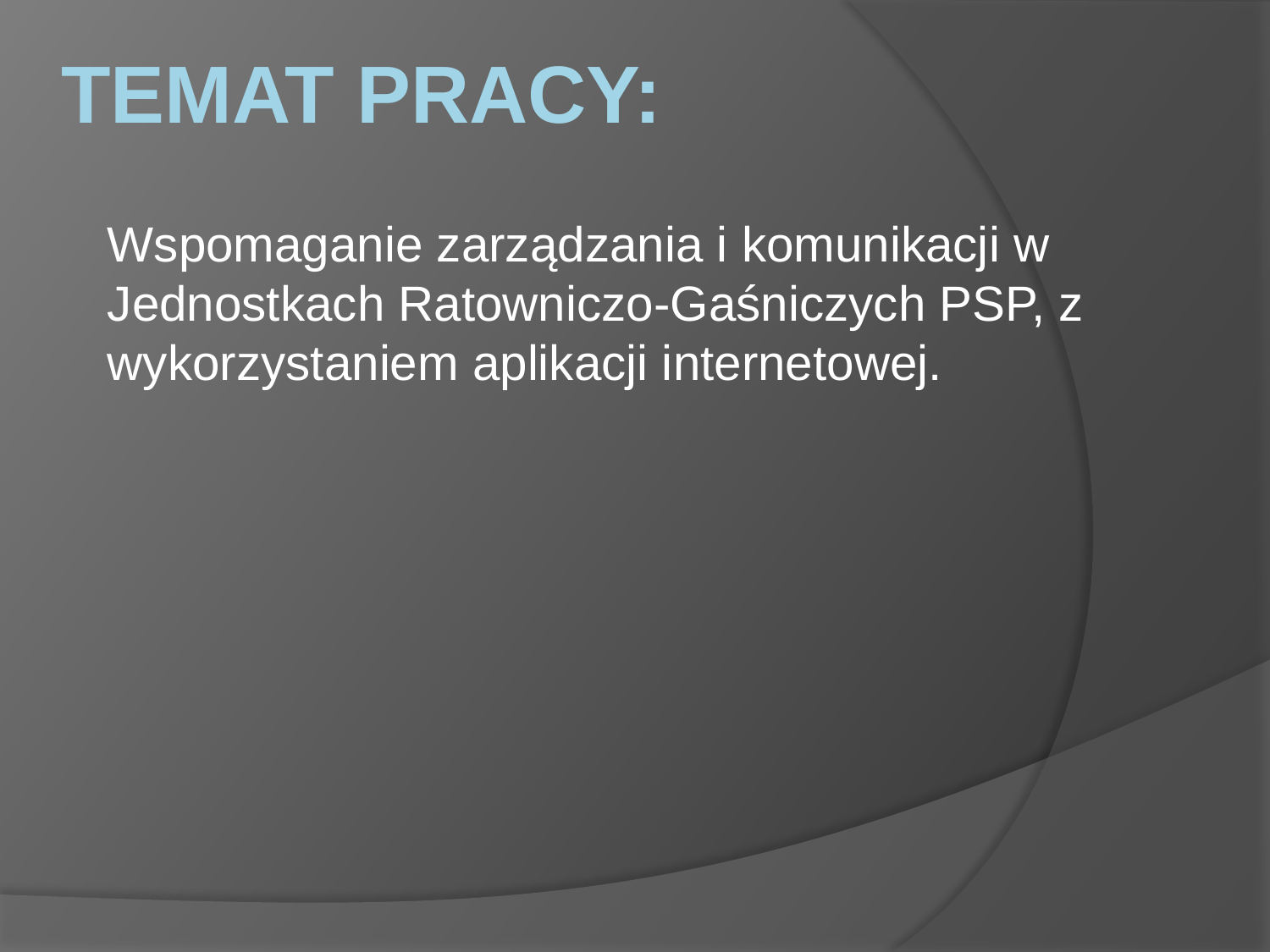

# Temat Pracy:
Wspomaganie zarządzania i komunikacji w Jednostkach Ratowniczo-Gaśniczych PSP, z wykorzystaniem aplikacji internetowej.